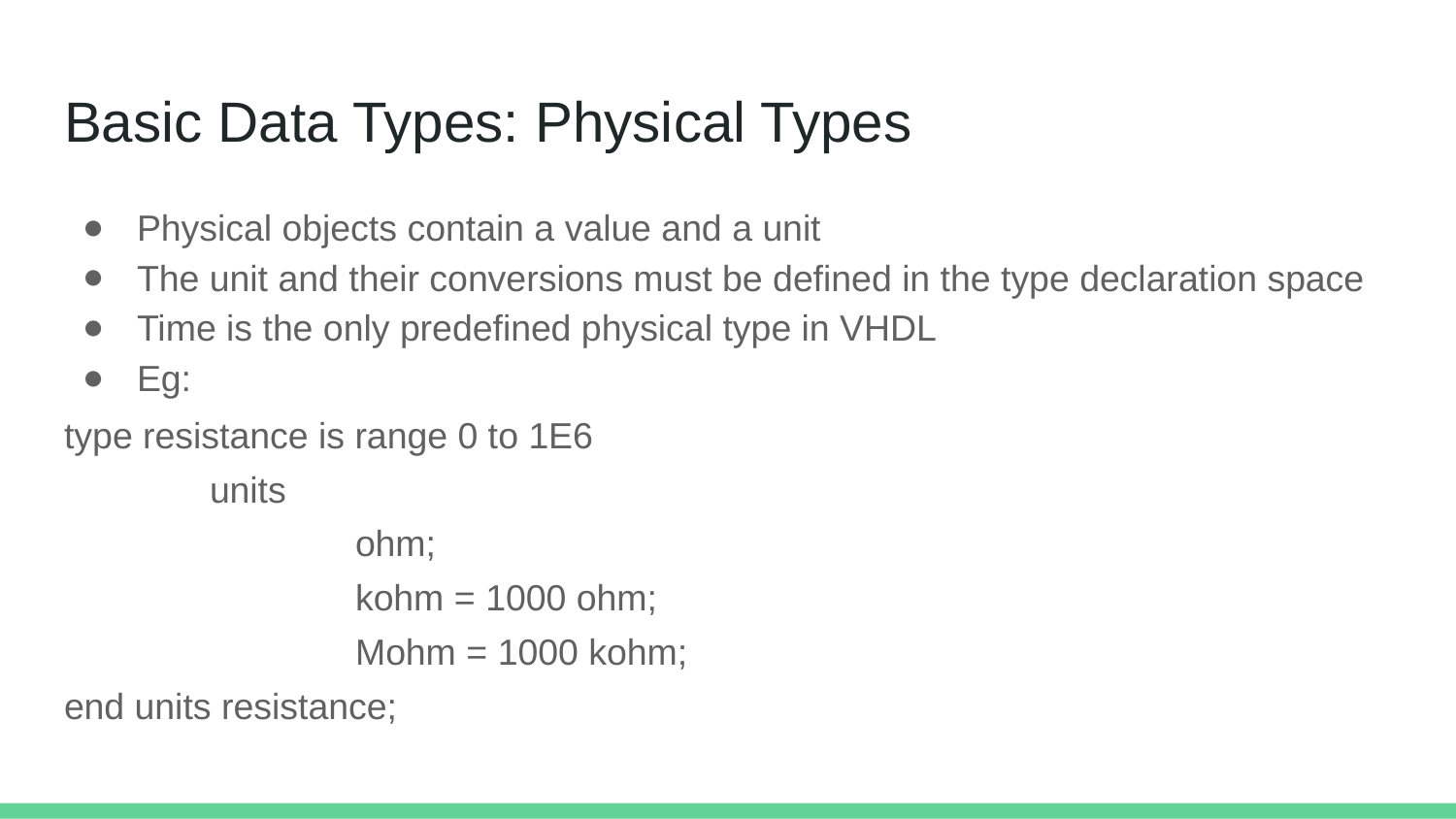

# Basic Data Types: Physical Types
Physical objects contain a value and a unit
The unit and their conversions must be defined in the type declaration space
Time is the only predefined physical type in VHDL
Eg:
type resistance is range 0 to 1E6
	units
		ohm;
		kohm = 1000 ohm;
		Mohm = 1000 kohm;
end units resistance;